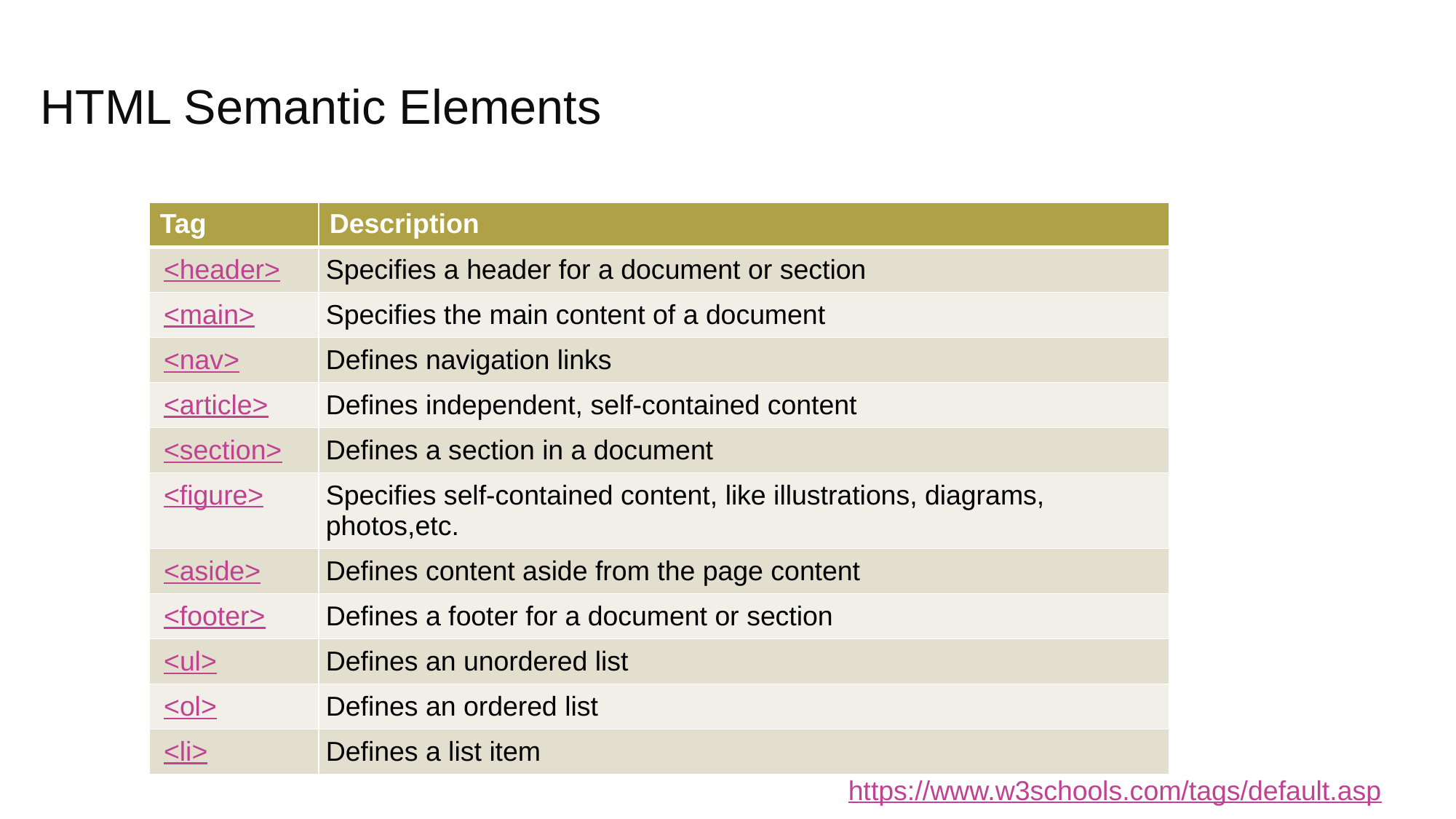

# HTML Semantic Elements
| Tag | Description |
| --- | --- |
| <header> | Specifies a header for a document or section |
| <main> | Specifies the main content of a document |
| <nav> | Defines navigation links |
| <article> | Defines independent, self-contained content |
| <section> | Defines a section in a document |
| <figure> | Specifies self-contained content, like illustrations, diagrams, photos,etc. |
| <aside> | Defines content aside from the page content |
| <footer> | Defines a footer for a document or section |
| <ul> | Defines an unordered list |
| <ol> | Defines an ordered list |
| <li> | Defines a list item |
https://www.w3schools.com/tags/default.asp